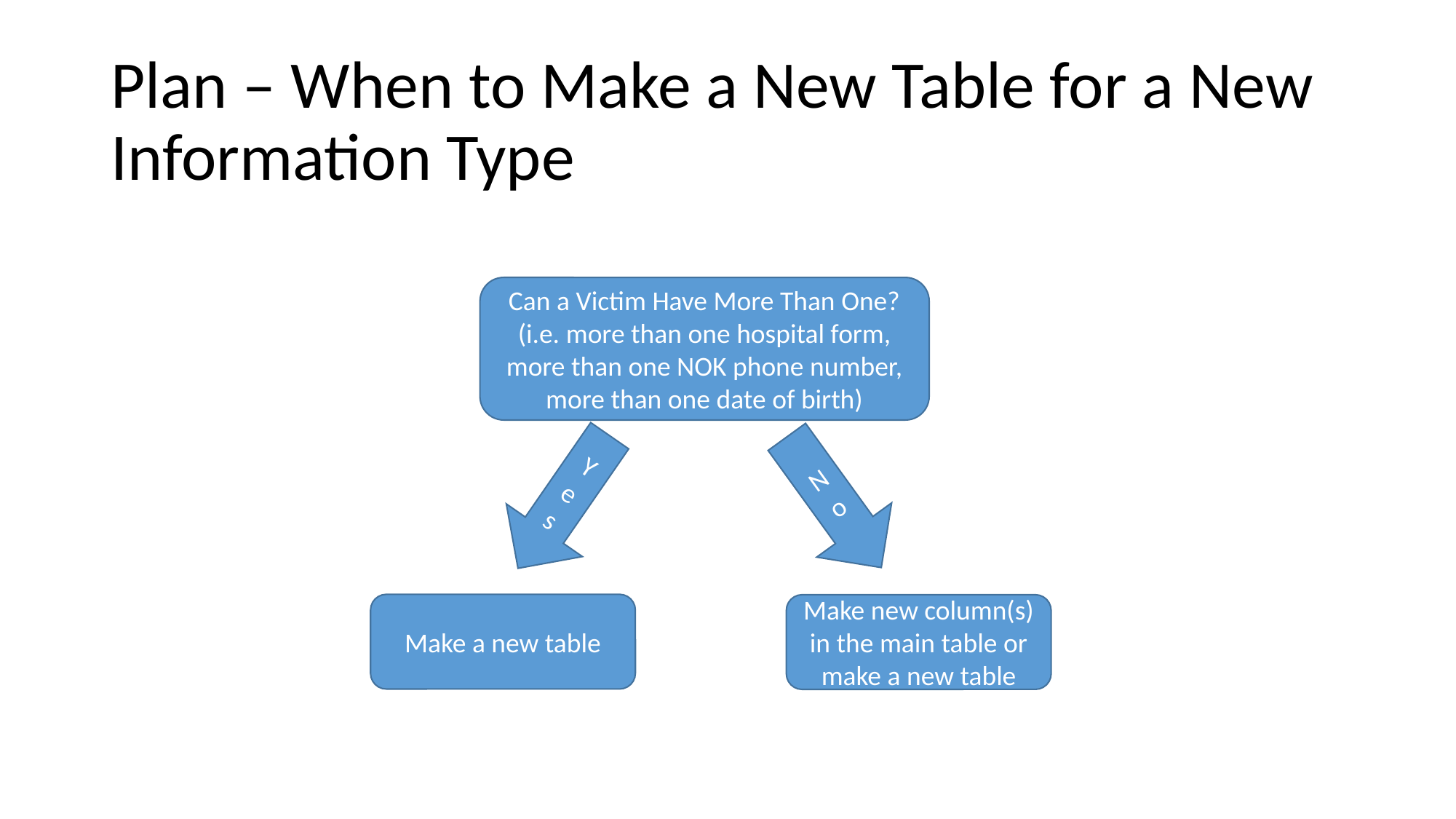

# Plan – When to Make a New Table for a New Information Type
Can a Victim Have More Than One? (i.e. more than one hospital form, more than one NOK phone number, more than one date of birth)
Ye
s
N
o
Make a new table
Make new column(s) in the main table or make a new table